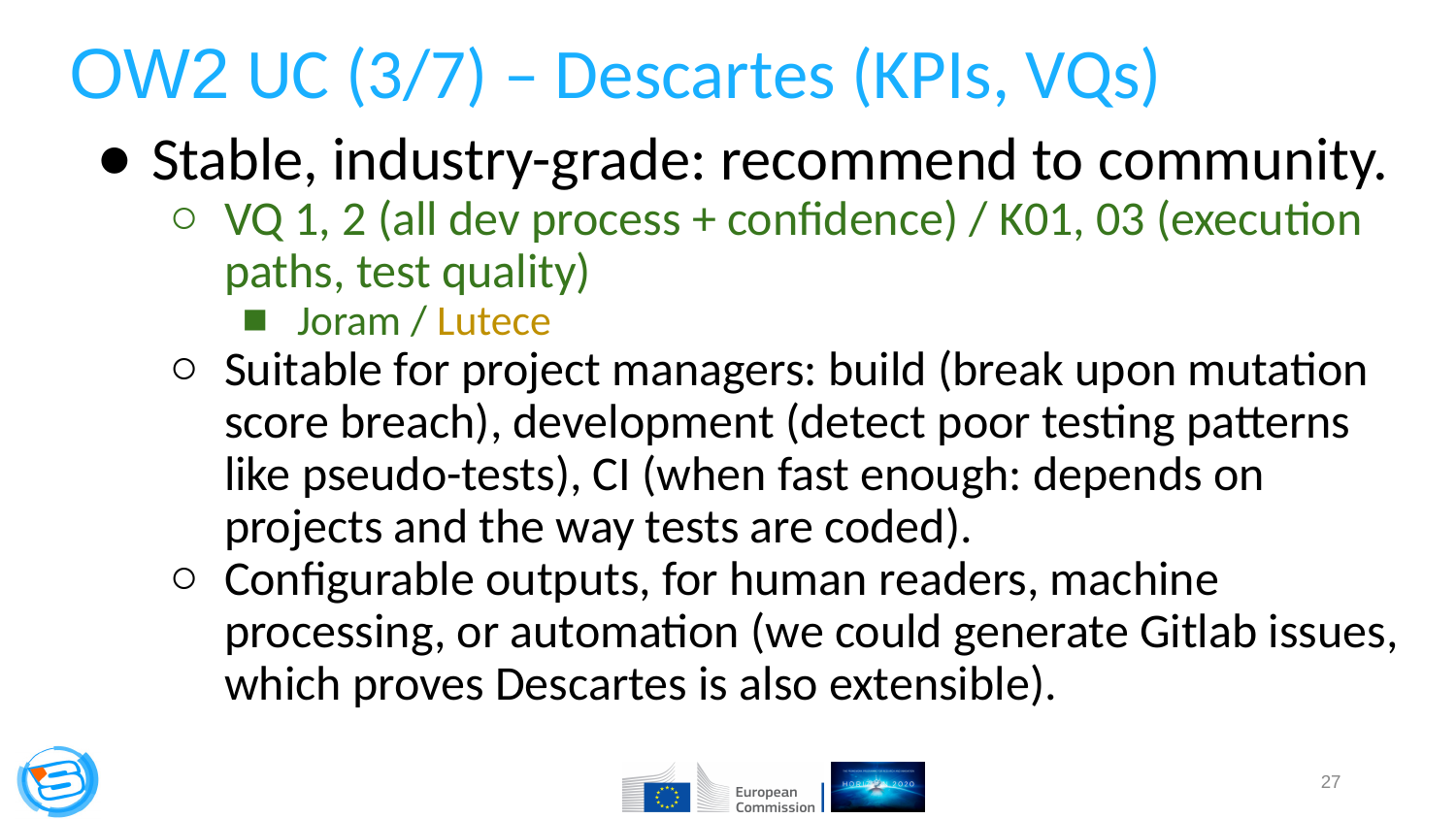

OW2 UC (3/7) – Descartes (KPIs, VQs)
Stable, industry-grade: recommend to community.
VQ 1, 2 (all dev process + confidence) / K01, 03 (execution paths, test quality)
Joram / Lutece
Suitable for project managers: build (break upon mutation score breach), development (detect poor testing patterns like pseudo-tests), CI (when fast enough: depends on projects and the way tests are coded).
Configurable outputs, for human readers, machine processing, or automation (we could generate Gitlab issues, which proves Descartes is also extensible).
27